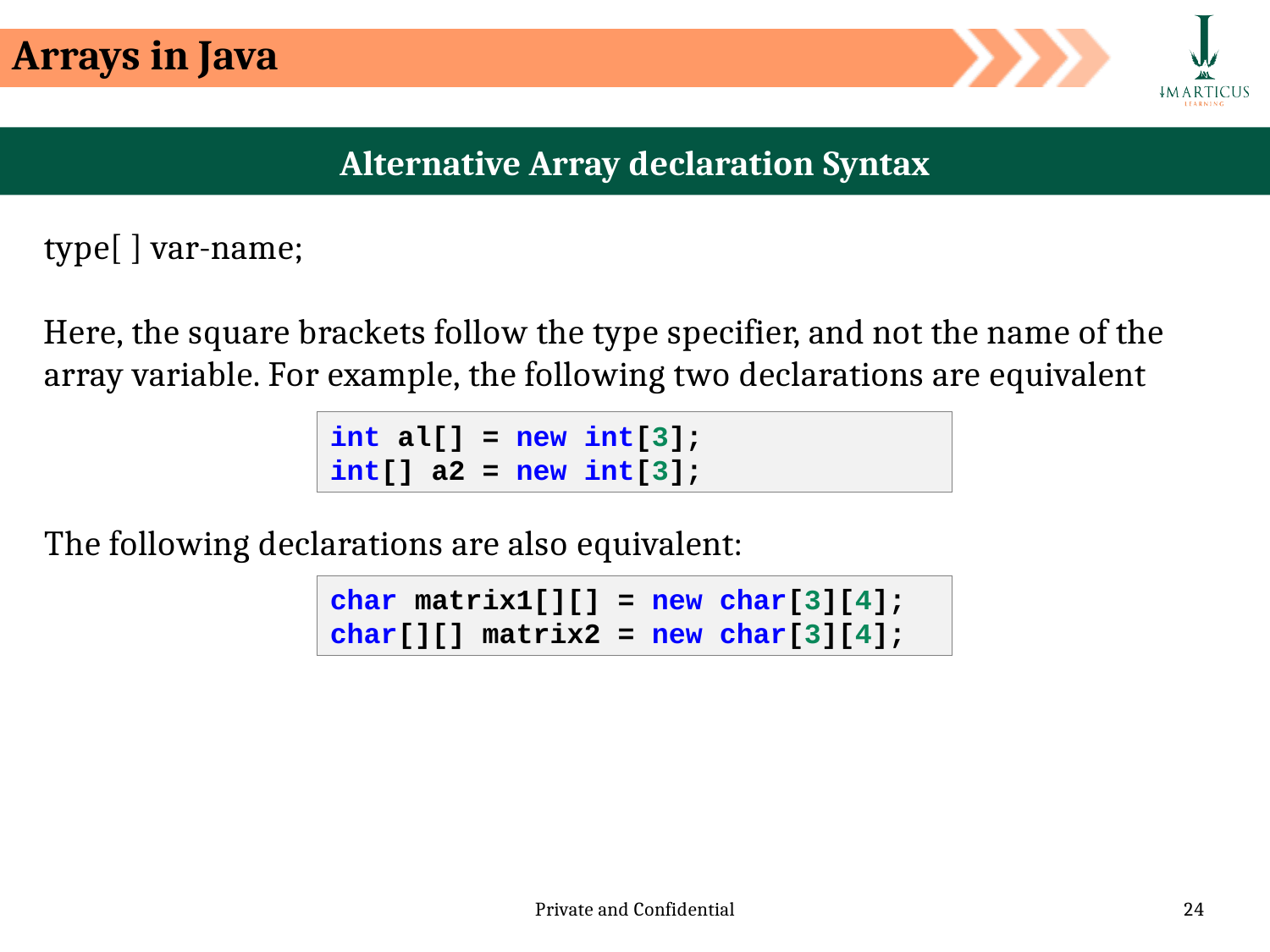

Arrays in Java

Alternative Array declaration Syntax
type[ ] var-name;

Here, the square brackets follow the type specifier, and not the name of the array variable. For example, the following two declarations are equivalent

The following declarations are also equivalent:

int al[] = new int[3];
int[] a2 = new int[3];
char matrix1[][] = new char[3][4];
char[][] matrix2 = new char[3][4];